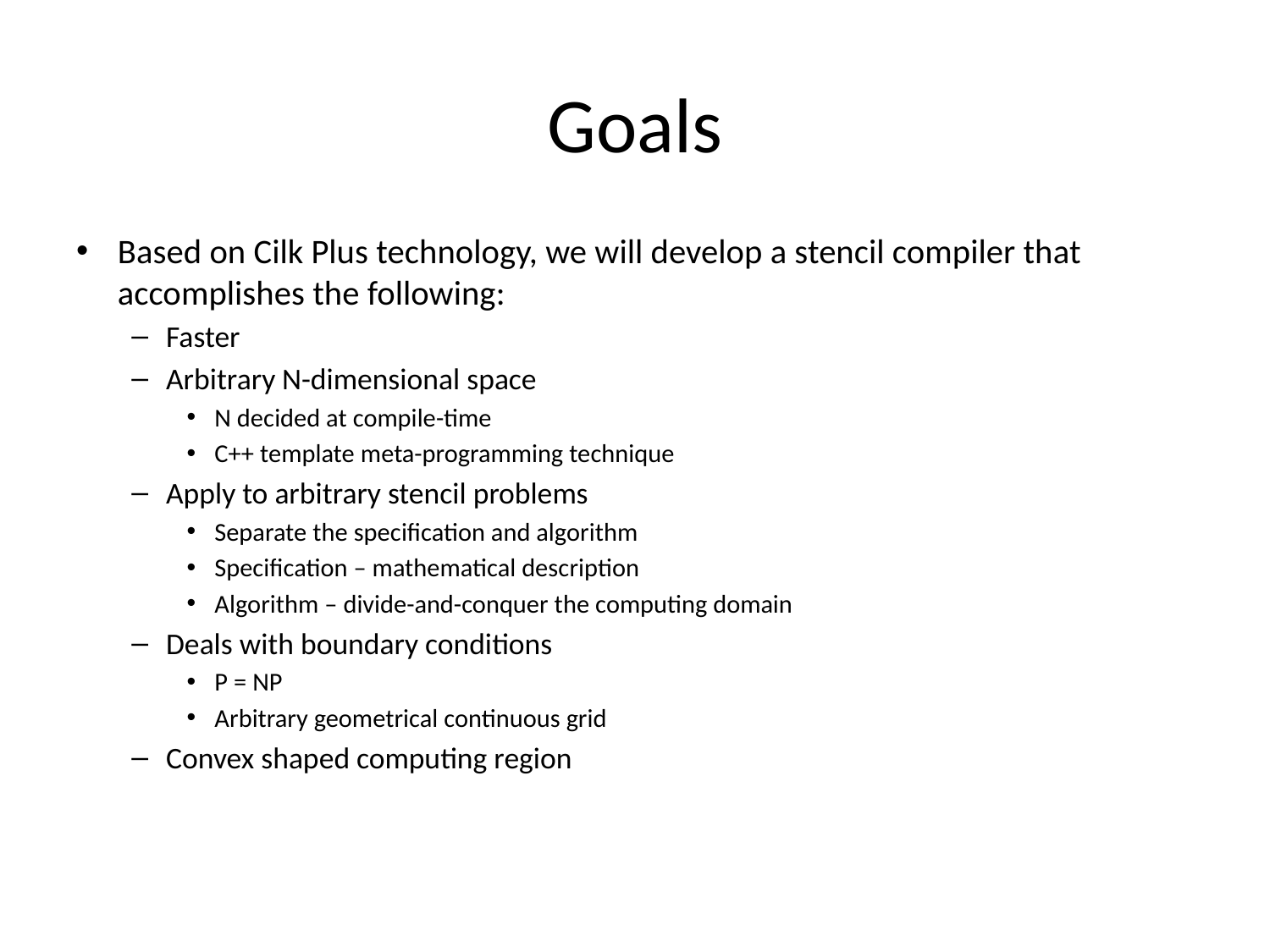

Goals
Based on Cilk Plus technology, we will develop a stencil compiler that accomplishes the following:
Faster
Arbitrary N-dimensional space
N decided at compile-time
C++ template meta-programming technique
Apply to arbitrary stencil problems
Separate the specification and algorithm
Specification – mathematical description
Algorithm – divide-and-conquer the computing domain
Deals with boundary conditions
P = NP
Arbitrary geometrical continuous grid
Convex shaped computing region